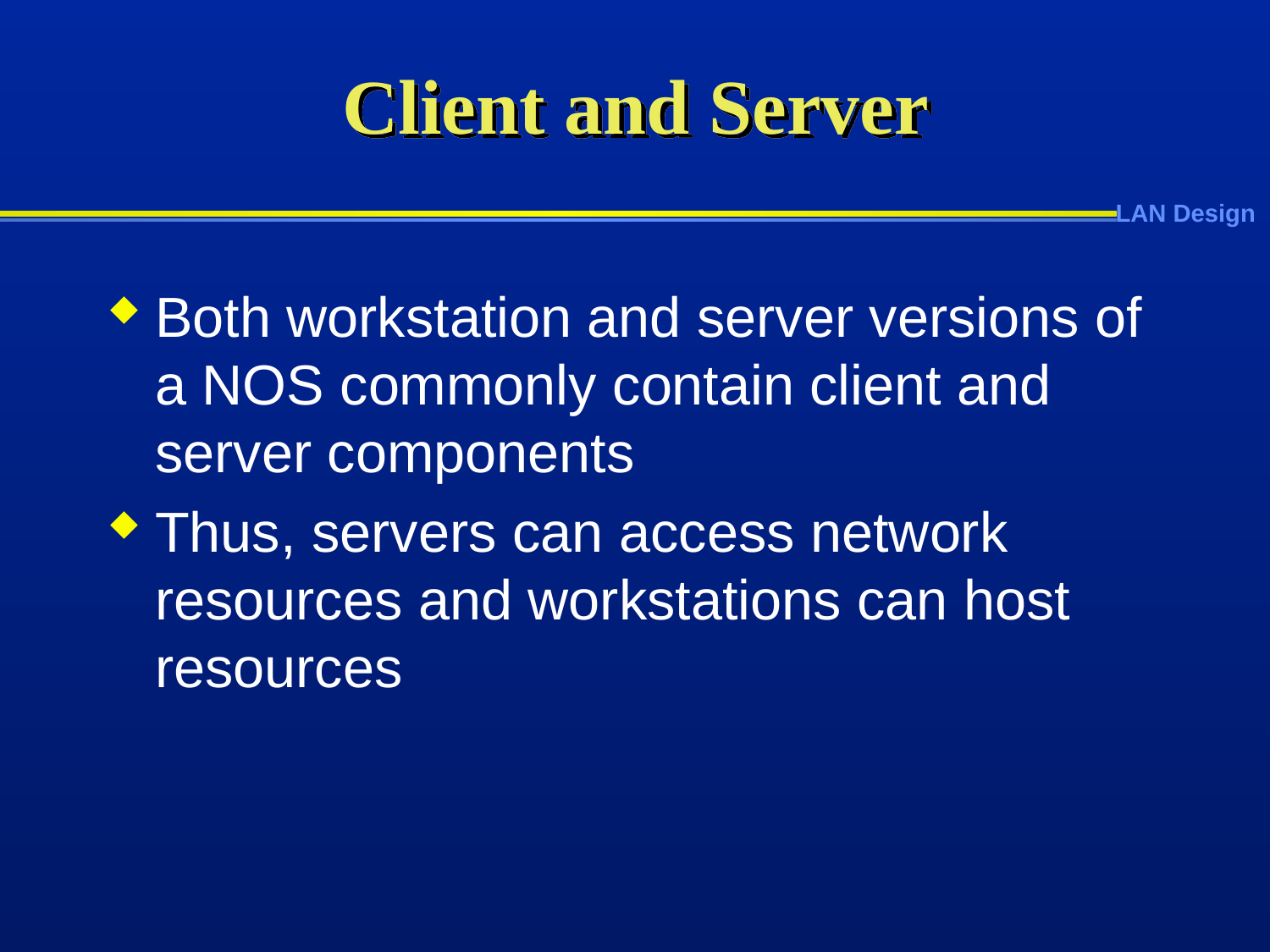

# Client and Server
Both workstation and server versions of a NOS commonly contain client and server components
Thus, servers can access network resources and workstations can host resources